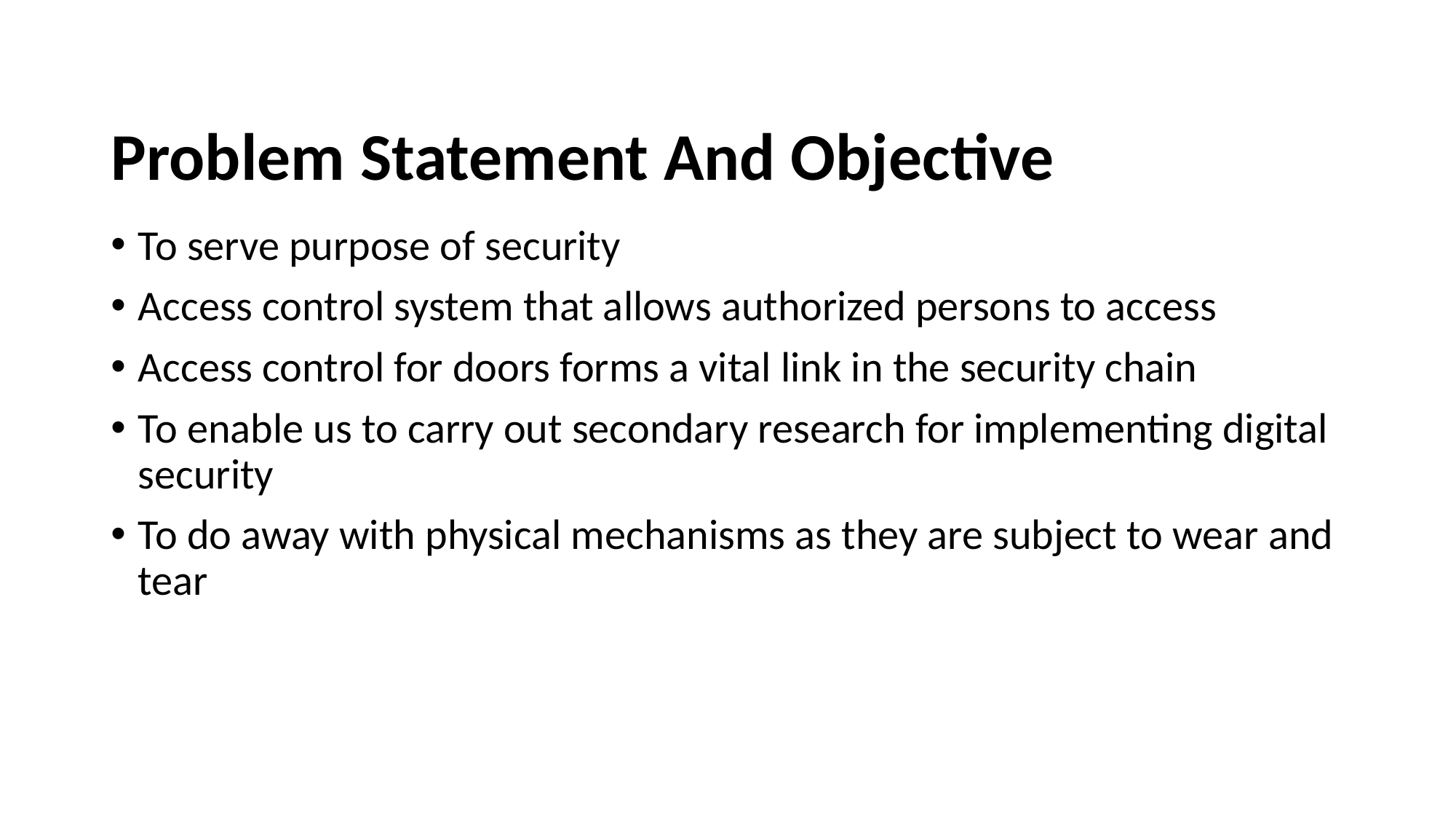

# Problem Statement And Objective
To serve purpose of security
Access control system that allows authorized persons to access
Access control for doors forms a vital link in the security chain
To enable us to carry out secondary research for implementing digital security
To do away with physical mechanisms as they are subject to wear and tear